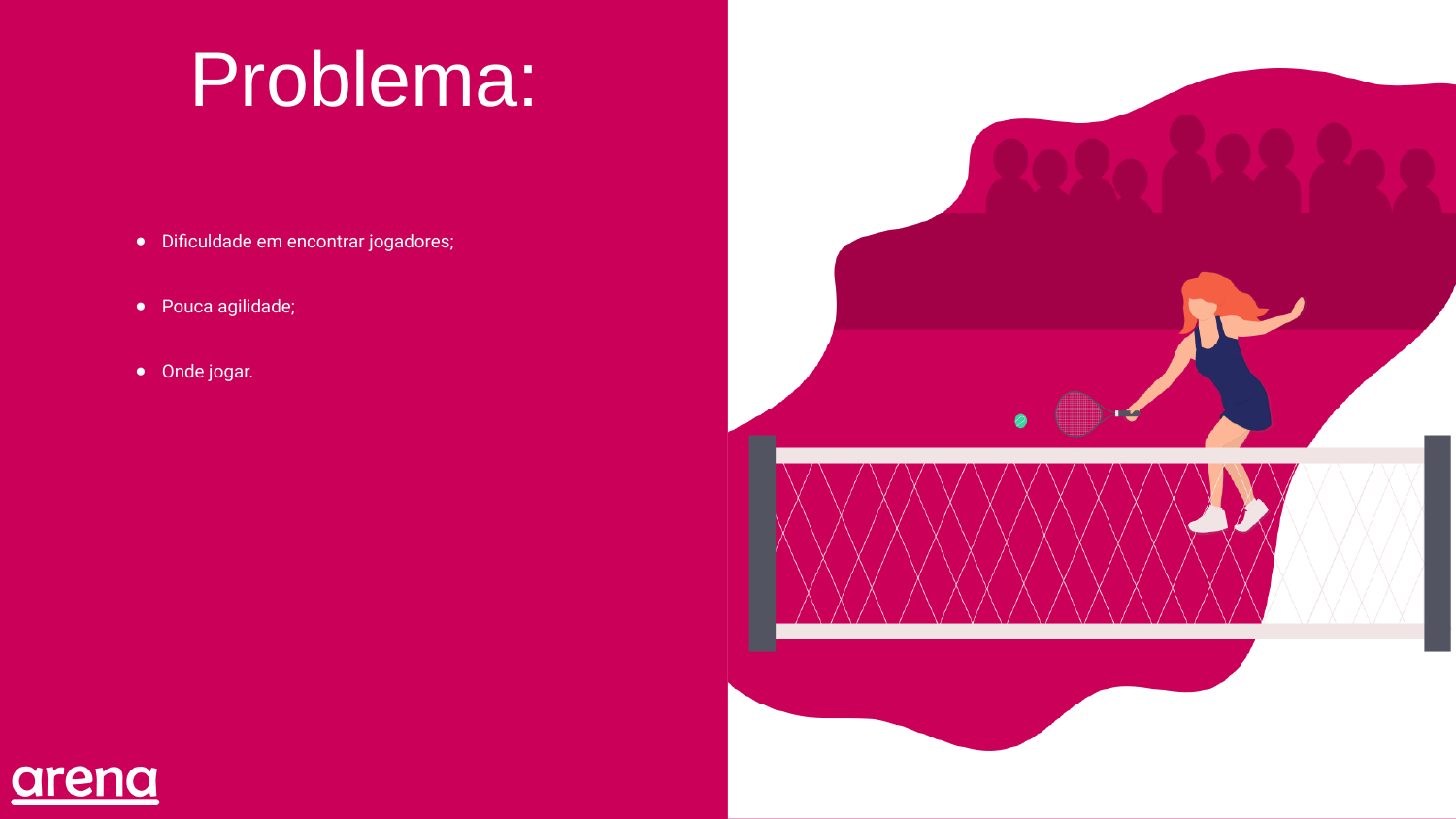

# Problema:

Dificuldade em encontrar jogadores;

Pouca agilidade;

Onde jogar.